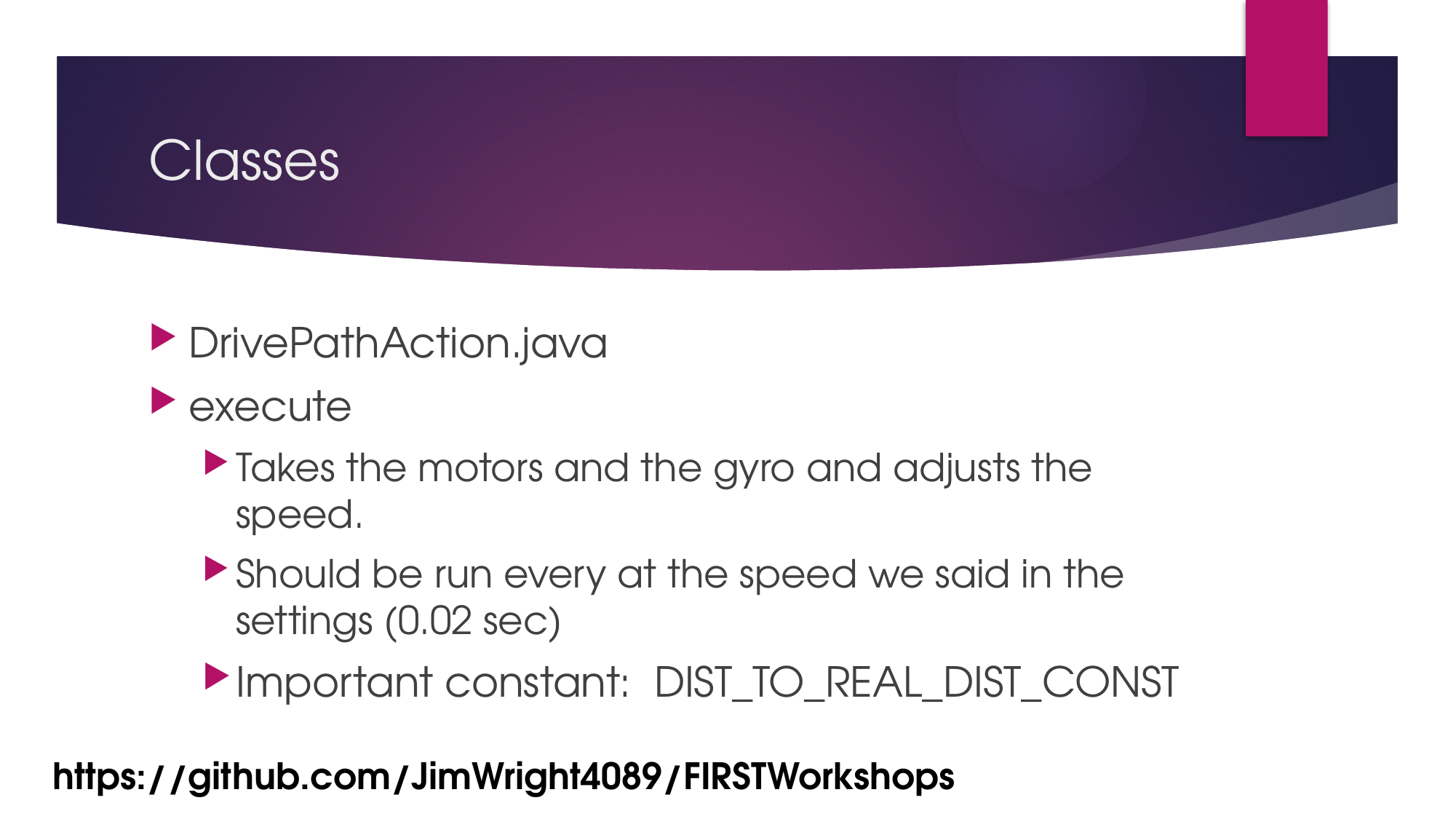

# Classes
DrivePathAction.java
execute
Takes the motors and the gyro and adjusts the speed.
Should be run every at the speed we said in the settings (0.02 sec)
Important constant:  DIST_TO_REAL_DIST_CONST

https://github.com/JimWright4089/FIRSTWorkshops